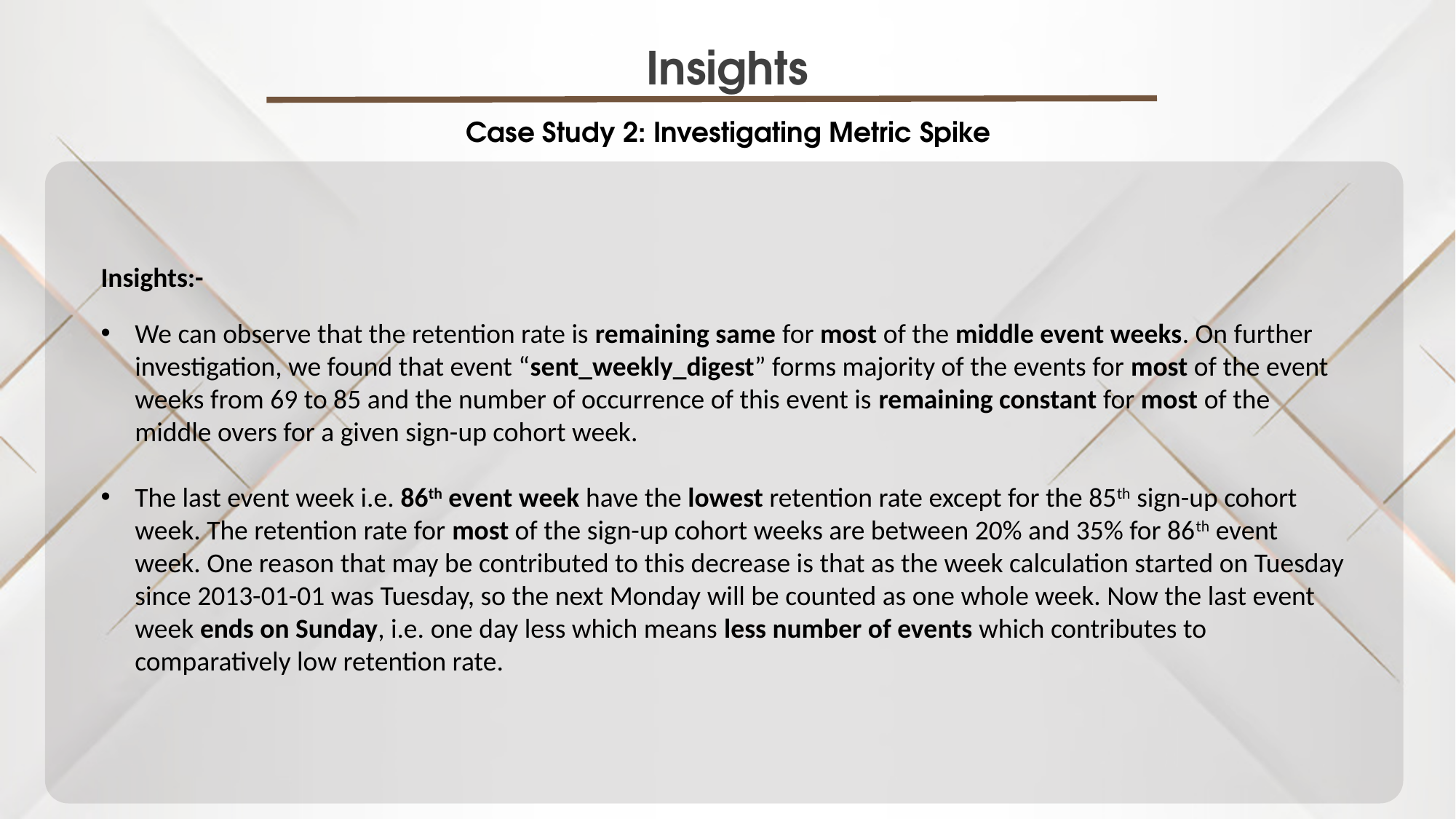

Insights
Case Study 2: Investigating Metric Spike

Insights:-
We can observe that the retention rate is remaining same for most of the middle event weeks. On further investigation, we found that event “sent_weekly_digest” forms majority of the events for most of the event weeks from 69 to 85 and the number of occurrence of this event is remaining constant for most of the middle overs for a given sign-up cohort week.

The last event week i.e. 86th event week have the lowest retention rate except for the 85th sign-up cohort week. The retention rate for most of the sign-up cohort weeks are between 20% and 35% for 86th event week. One reason that may be contributed to this decrease is that as the week calculation started on Tuesday since 2013-01-01 was Tuesday, so the next Monday will be counted as one whole week. Now the last event week ends on Sunday, i.e. one day less which means less number of events which contributes to comparatively low retention rate.